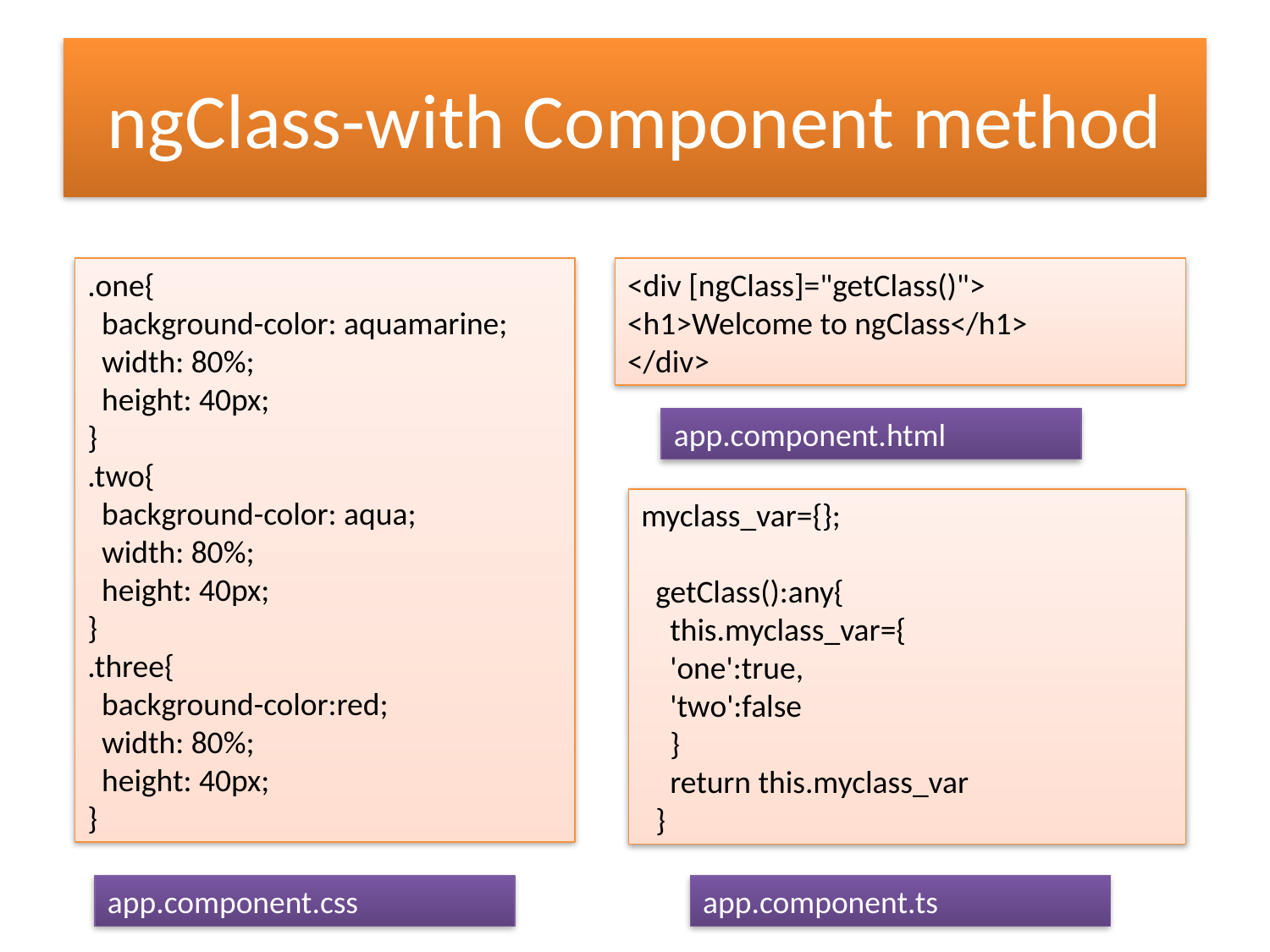

# ngClass-with Component method
.one{
  background-color: aquamarine;
  width: 80%;
  height: 40px;
}
.two{
  background-color: aqua;
  width: 80%;
  height: 40px;
}
.three{
  background-color:red;
  width: 80%;
  height: 40px;
}
<div [ngClass]="getClass()">
<h1>Welcome to ngClass</h1>
</div>
app.component.html
myclass_var={};
  getClass():any{
    this.myclass_var={
    'one':true,
    'two':false
    }
    return this.myclass_var
  }
app.component.css
app.component.ts